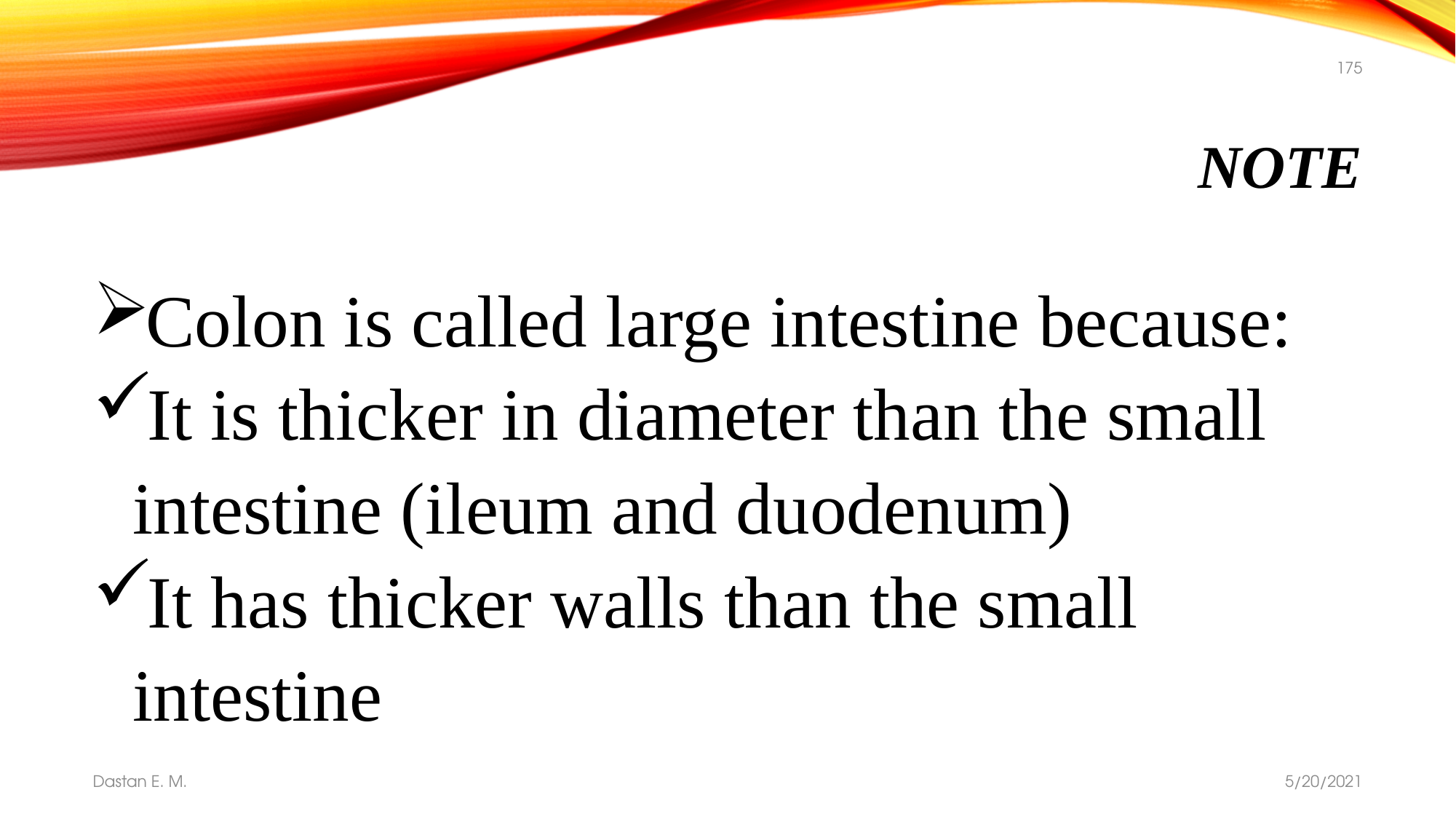

175
# Note
Colon is called large intestine because:
It is thicker in diameter than the small intestine (ileum and duodenum)
It has thicker walls than the small intestine
Dastan E. M.
5/20/2021